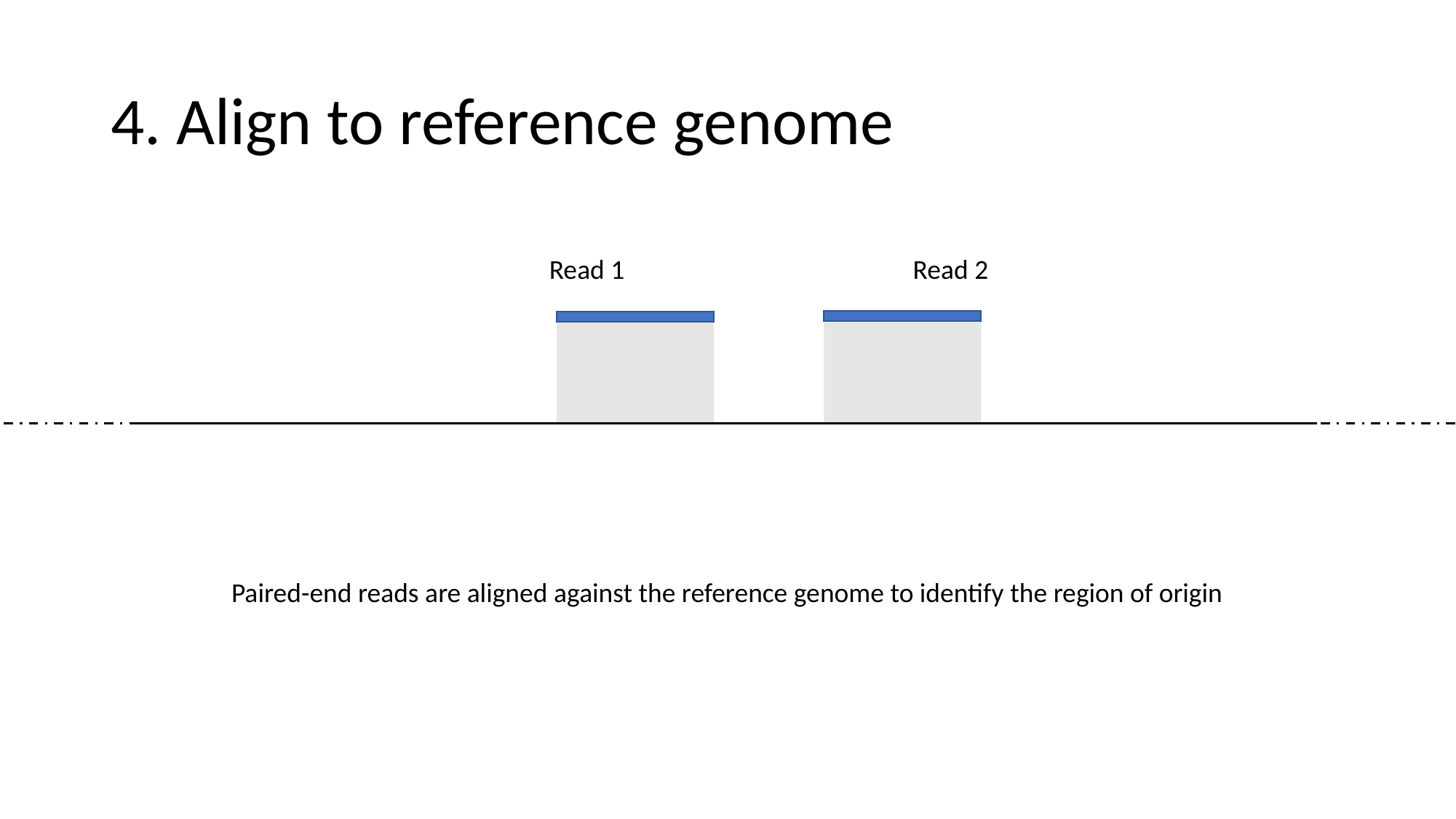

# 4. Align to reference genome
Read 1
Read 2

Paired-end reads are aligned against the reference genome to identify the region of origin